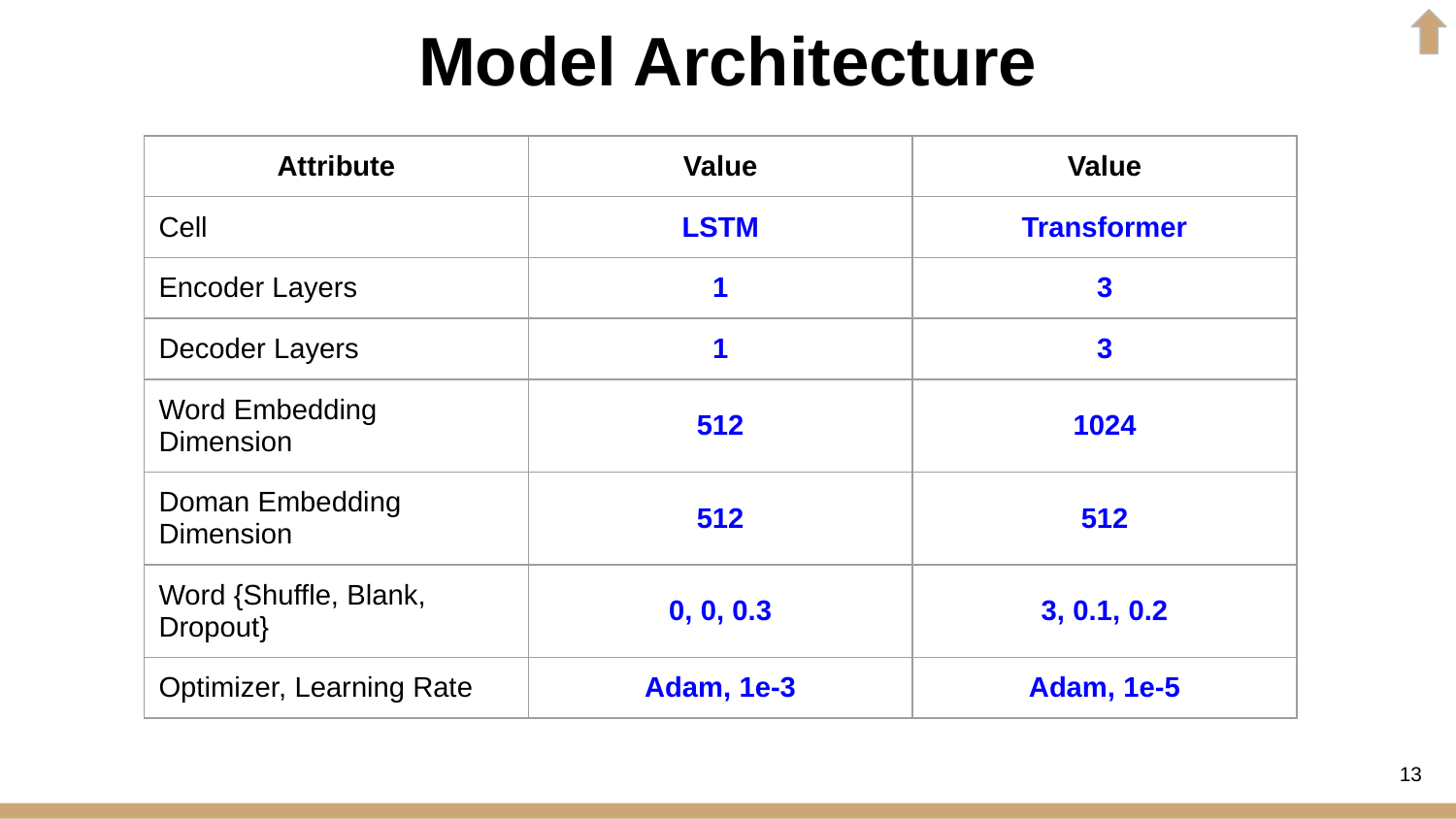

Model Architecture
| Attribute | Value | Value |
| --- | --- | --- |
| Cell | LSTM | Transformer |
| Encoder Layers | 1 | 3 |
| Decoder Layers | 1 | 3 |
| Word Embedding Dimension | 512 | 1024 |
| Doman Embedding Dimension | 512 | 512 |
| Word {Shuffle, Blank, Dropout} | 0, 0, 0.3 | 3, 0.1, 0.2 |
| Optimizer, Learning Rate | Adam, 1e-3 | Adam, 1e-5 |
13
                                                            ----------------------------------------------
						es  : Spanish
						en  : English
						DFLT : Disfluent   FLT: Fluent